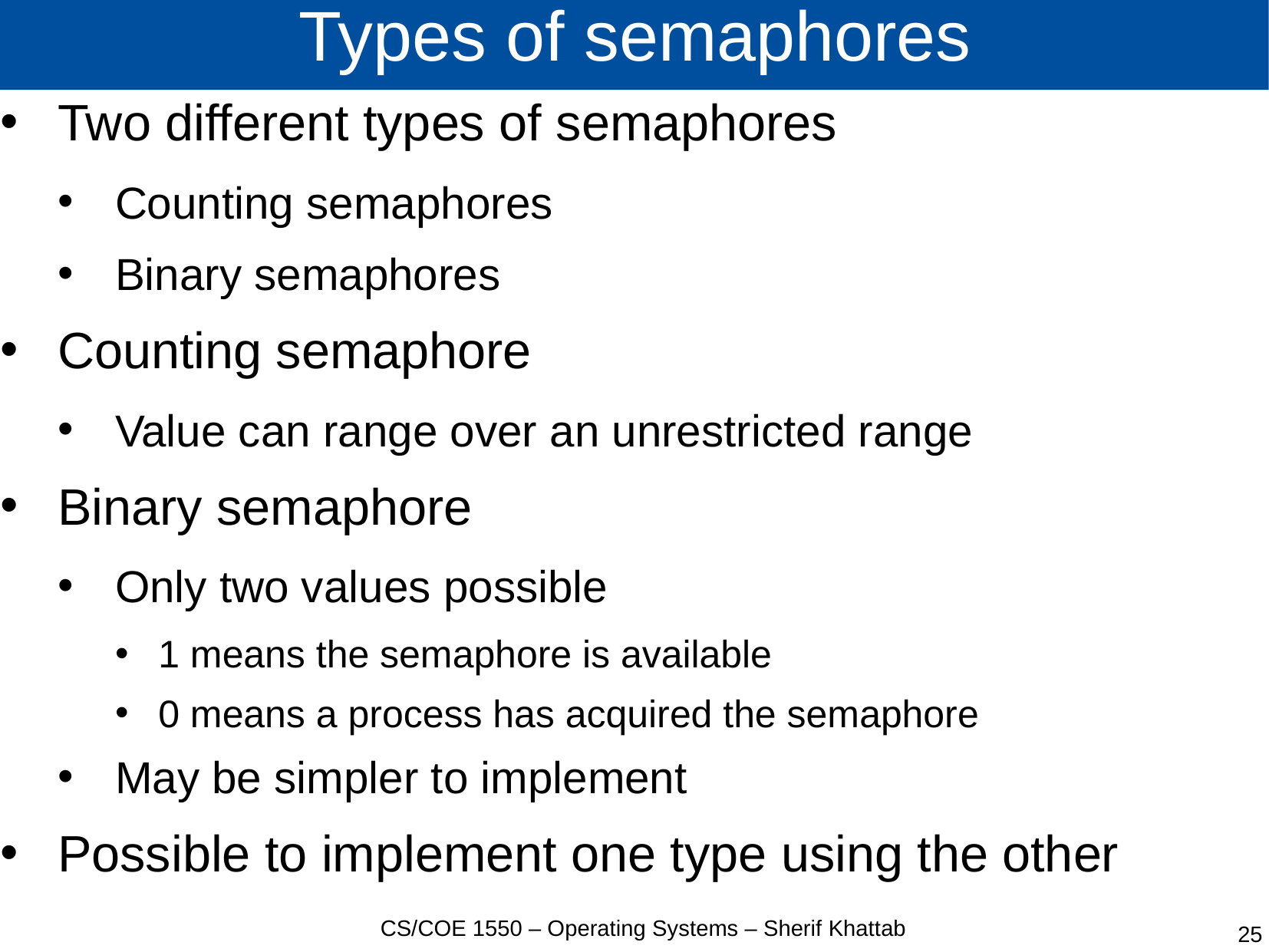

# Types of semaphores
Two different types of semaphores
Counting semaphores
Binary semaphores
Counting semaphore
Value can range over an unrestricted range
Binary semaphore
Only two values possible
1 means the semaphore is available
0 means a process has acquired the semaphore
May be simpler to implement
Possible to implement one type using the other
CS/COE 1550 – Operating Systems – Sherif Khattab
25